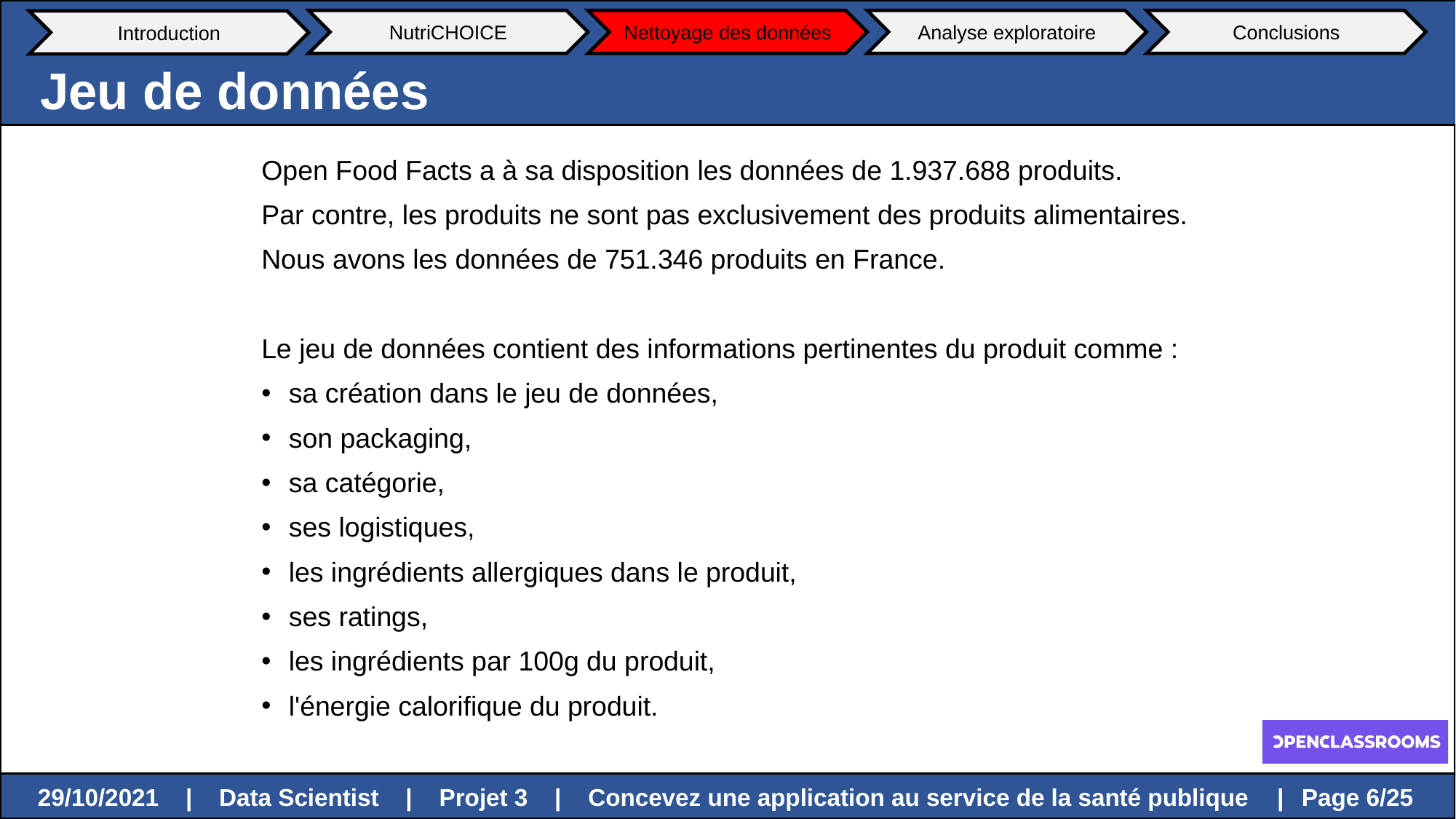

NutriCHOICE
Nettoyage des données
Analyse exploratoire
Conclusions
Introduction
Jeu de données
Open Food Facts a à sa disposition les données de 1.937.688 produits.
Par contre, les produits ne sont pas exclusivement des produits alimentaires.
Nous avons les données de 751.346 produits en France.

Le jeu de données contient des informations pertinentes du produit comme :
sa création dans le jeu de données,
son packaging,
sa catégorie,
ses logistiques,
les ingrédients allergiques dans le produit,
ses ratings,
les ingrédients par 100g du produit,
l'énergie calorifique du produit.
     Page 6/25